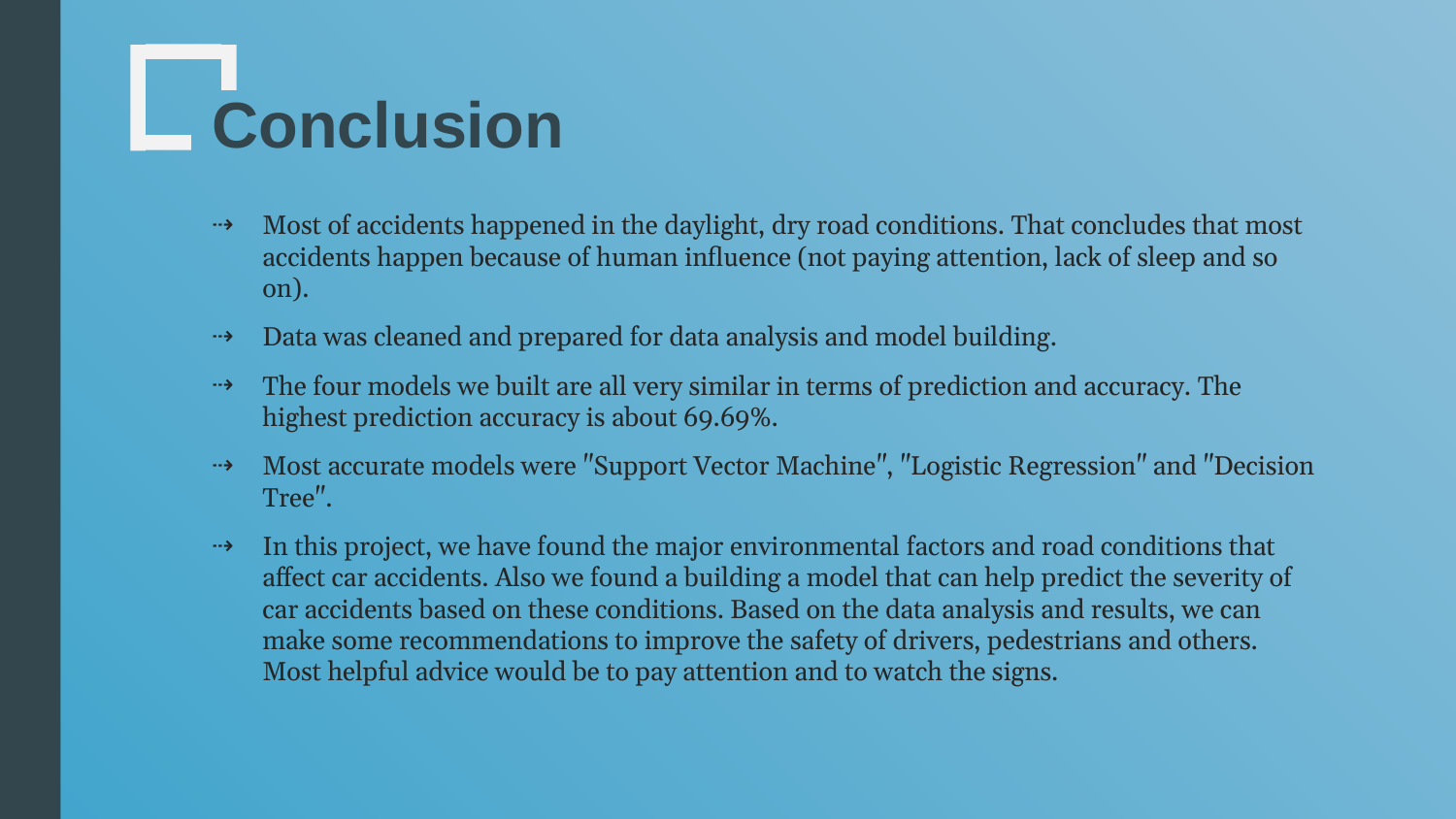

# Conclusion
Most of accidents happened in the daylight, dry road conditions. That concludes that most accidents happen because of human influence (not paying attention, lack of sleep and so on).
Data was cleaned and prepared for data analysis and model building.
The four models we built are all very similar in terms of prediction and accuracy. The highest prediction accuracy is about 69.69%.
Most accurate models were "Support Vector Machine", "Logistic Regression" and "Decision Tree".
In this project, we have found the major environmental factors and road conditions that affect car accidents. Also we found a building a model that can help predict the severity of car accidents based on these conditions. Based on the data analysis and results, we can make some recommendations to improve the safety of drivers, pedestrians and others. Most helpful advice would be to pay attention and to watch the signs.